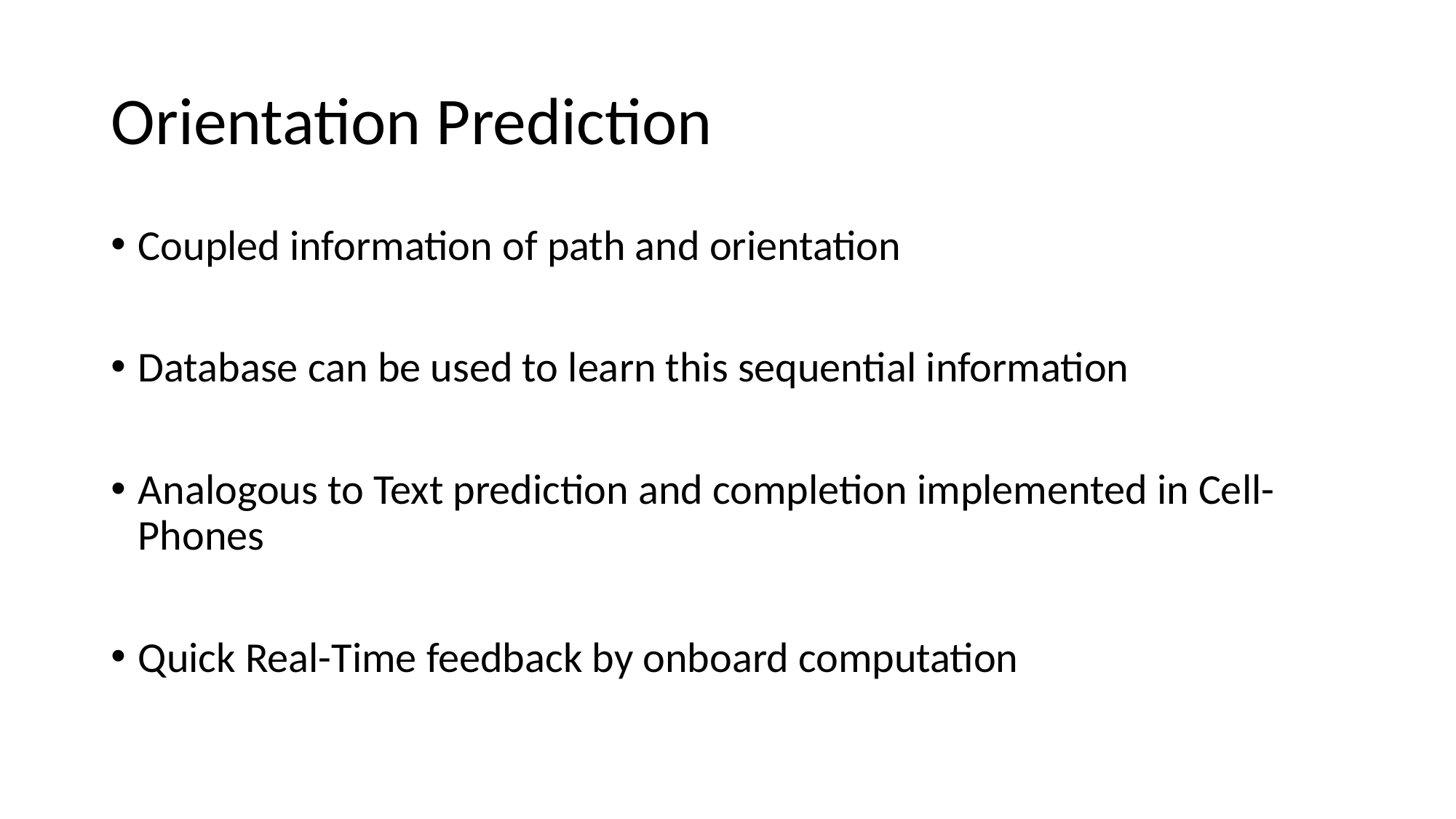

# Orientation Prediction
Coupled information of path and orientation

Database can be used to learn this sequential information

Analogous to Text prediction and completion implemented in Cell-Phones

Quick Real-Time feedback by onboard computation